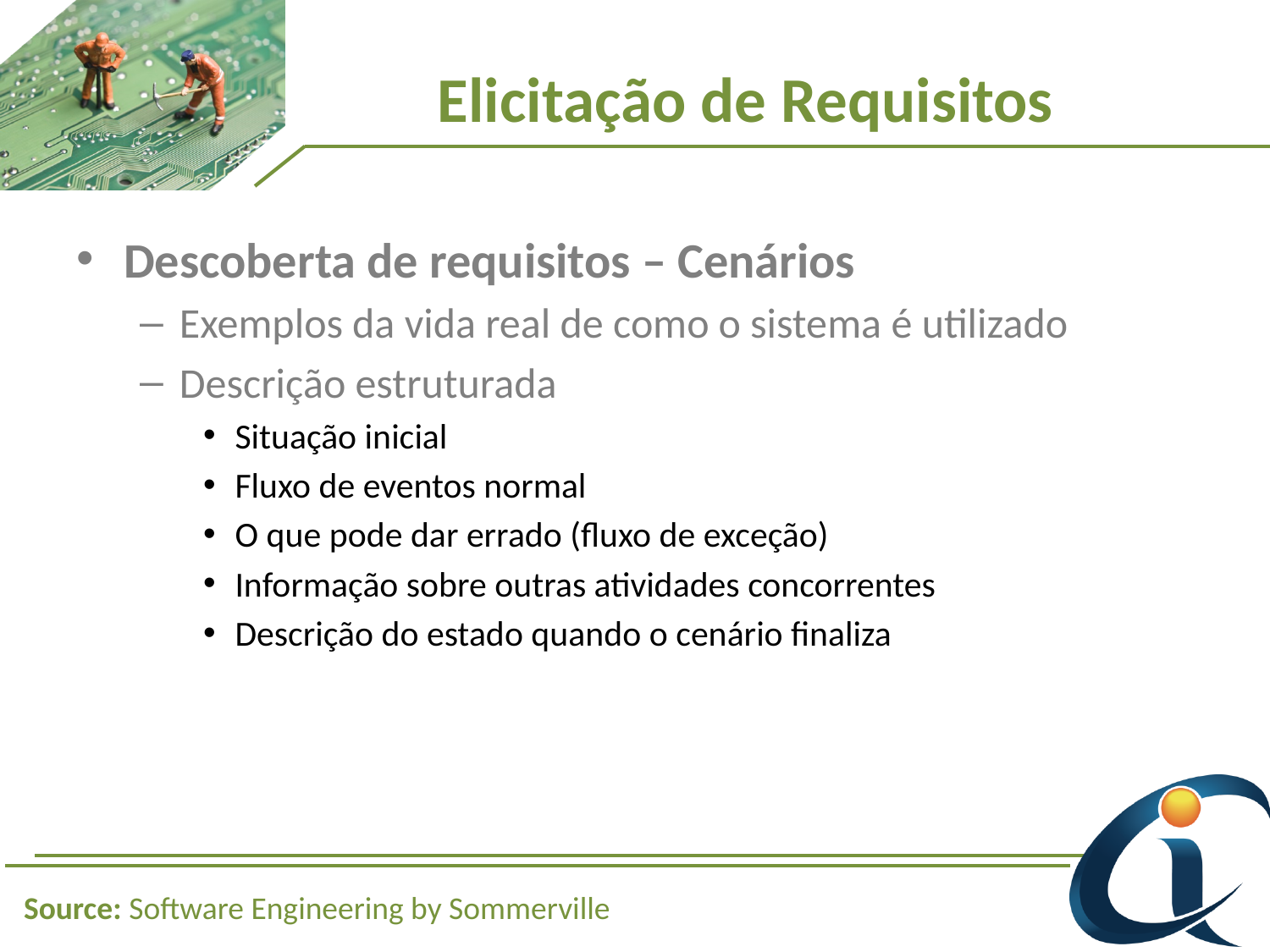

# Elicitação de Requisitos
Descoberta de requisitos – Cenários
Exemplos da vida real de como o sistema é utilizado
Descrição estruturada
Situação inicial
Fluxo de eventos normal
O que pode dar errado (fluxo de exceção)
Informação sobre outras atividades concorrentes
Descrição do estado quando o cenário finaliza